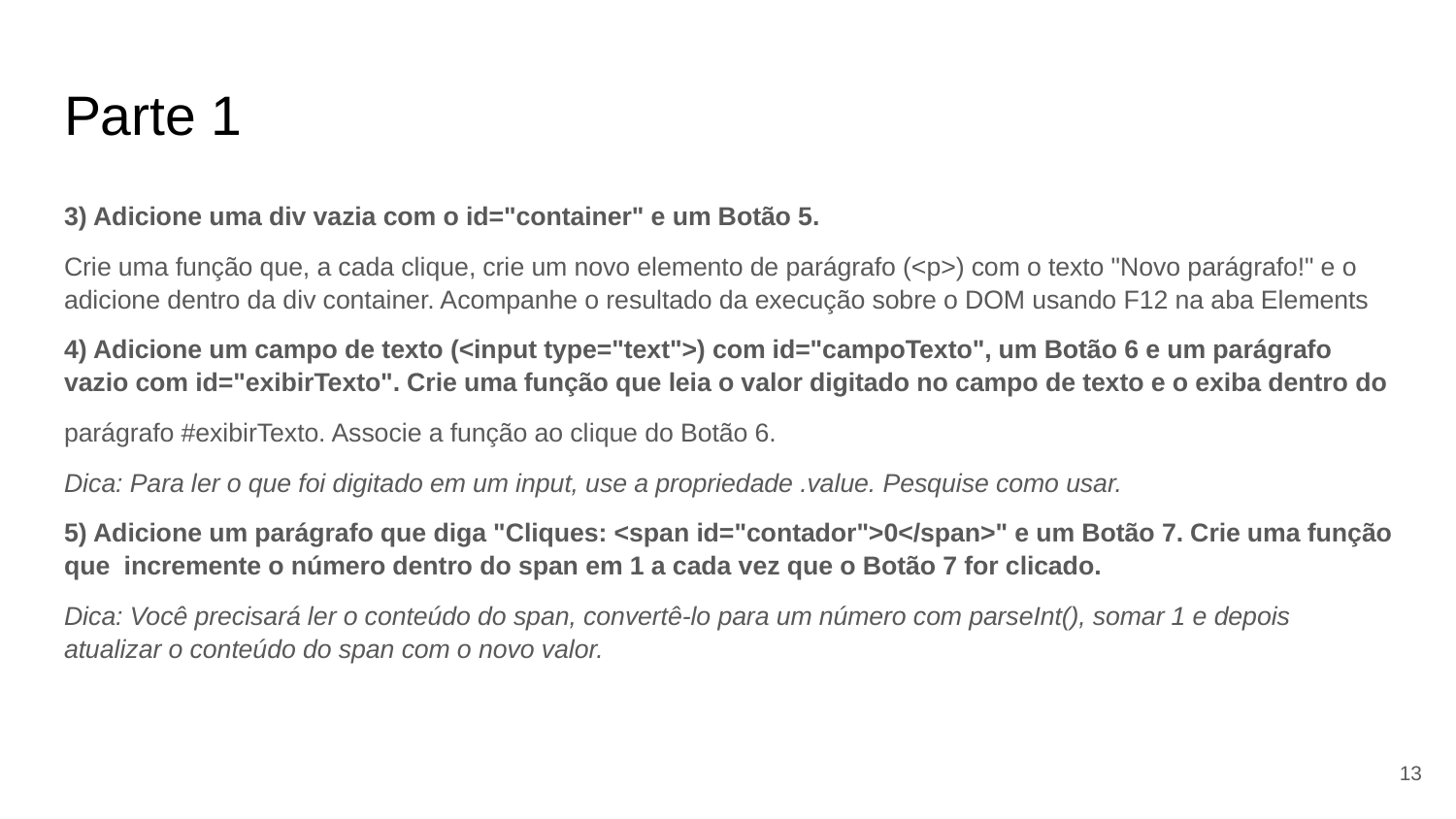

# Parte 1
3) Adicione uma div vazia com o id="container" e um Botão 5.
Crie uma função que, a cada clique, crie um novo elemento de parágrafo (<p>) com o texto "Novo parágrafo!" e o adicione dentro da div container. Acompanhe o resultado da execução sobre o DOM usando F12 na aba Elements
4) Adicione um campo de texto (<input type="text">) com id="campoTexto", um Botão 6 e um parágrafo vazio com id="exibirTexto". Crie uma função que leia o valor digitado no campo de texto e o exiba dentro do
parágrafo #exibirTexto. Associe a função ao clique do Botão 6.
Dica: Para ler o que foi digitado em um input, use a propriedade .value. Pesquise como usar.
5) Adicione um parágrafo que diga "Cliques: <span id="contador">0</span>" e um Botão 7. Crie uma função que  incremente o número dentro do span em 1 a cada vez que o Botão 7 for clicado.
Dica: Você precisará ler o conteúdo do span, convertê-lo para um número com parseInt(), somar 1 e depois  atualizar o conteúdo do span com o novo valor.
13